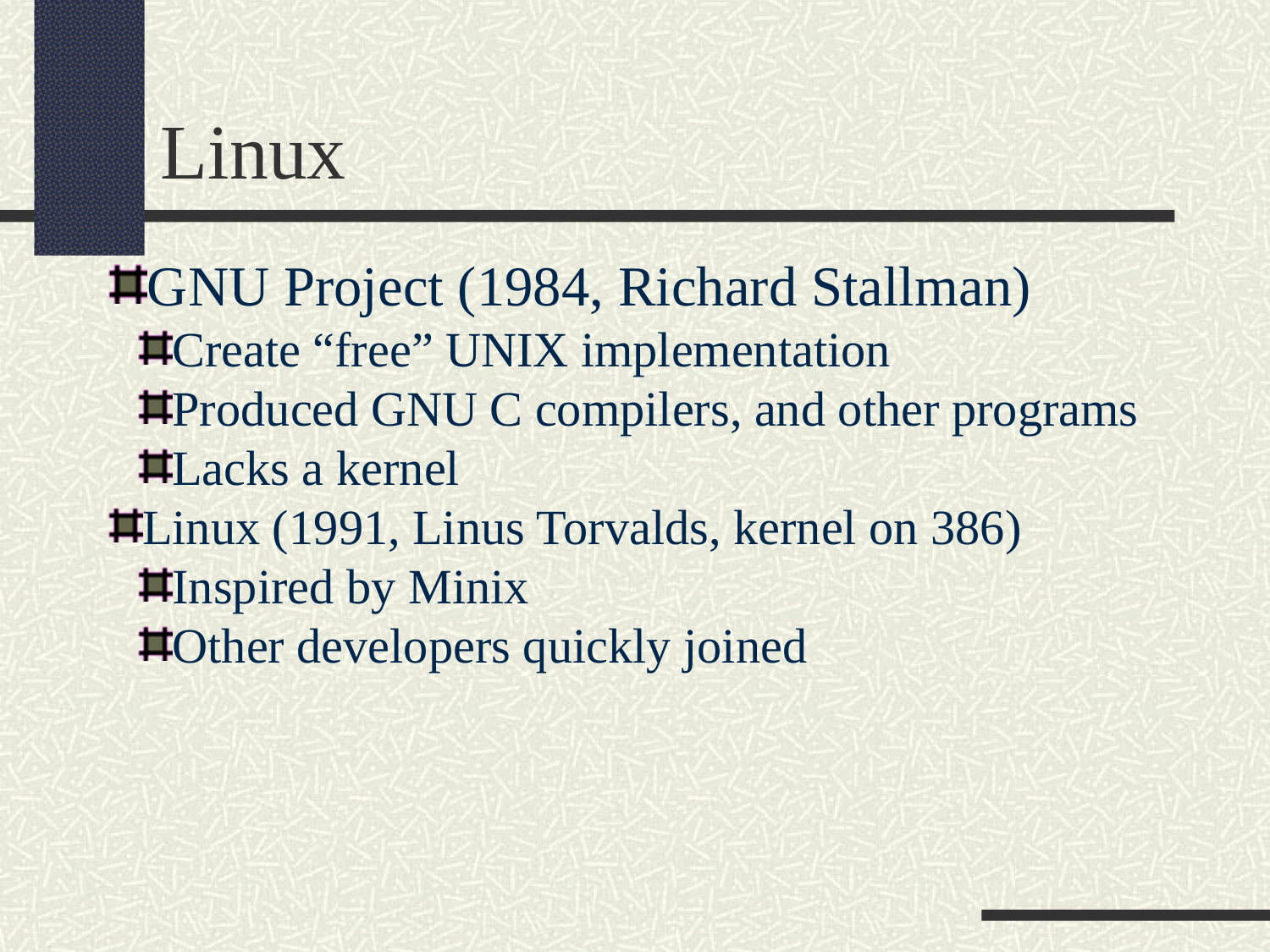

Linux
GNU Project (1984, Richard Stallman)
Create “free” UNIX implementation
Produced GNU C compilers, and other programs
Lacks a kernel
Linux (1991, Linus Torvalds, kernel on 386)
Inspired by Minix
Other developers quickly joined